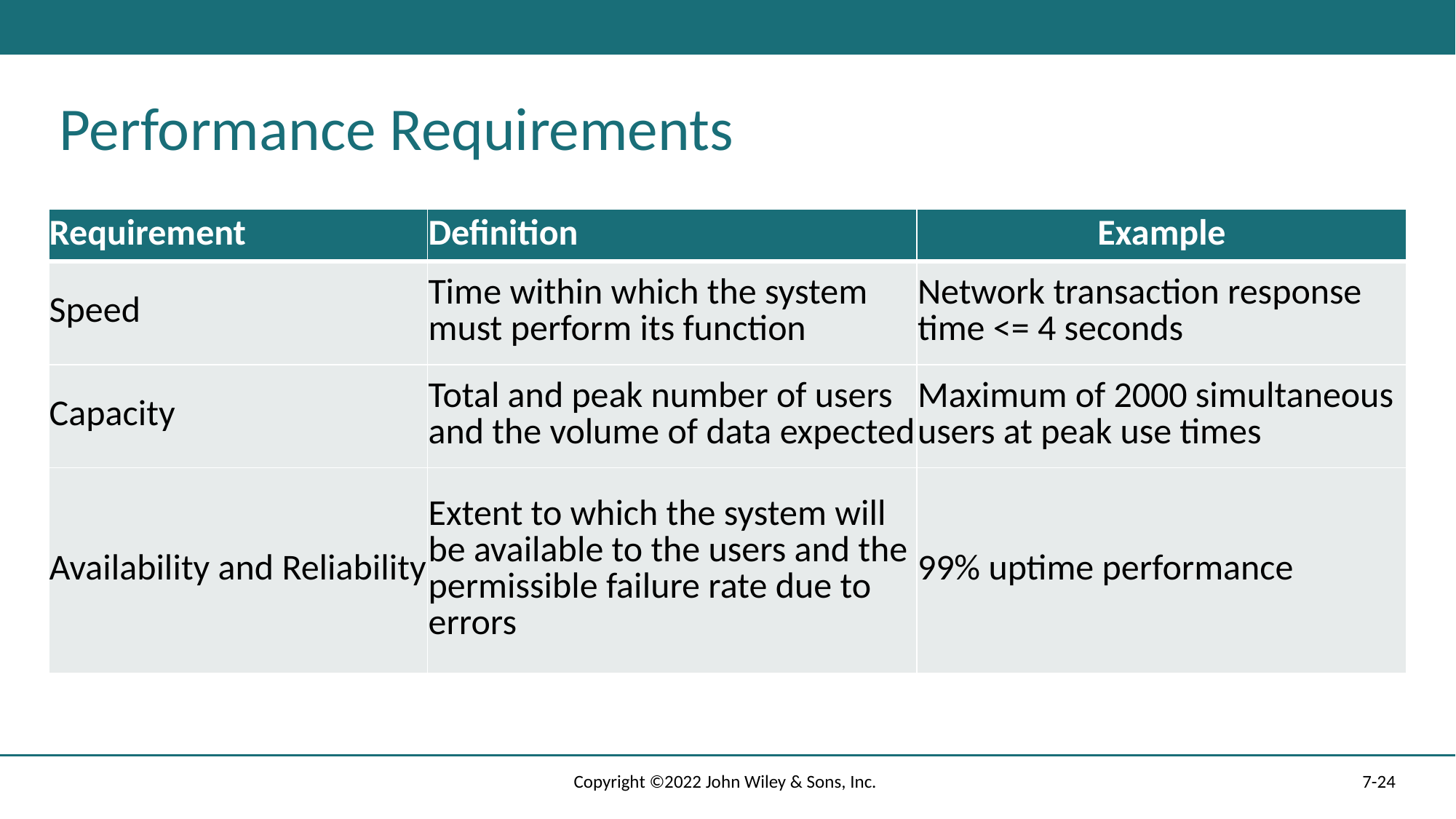

# Performance Requirements
| Requirement | Definition | Example |
| --- | --- | --- |
| Speed | Time within which the system must perform its function | Network transaction response time <= 4 seconds |
| Capacity | Total and peak number of users and the volume of data expected | Maximum of 2000 simultaneous users at peak use times |
| Availability and Reliability | Extent to which the system will be available to the users and the permissible failure rate due to errors | 99% uptime performance |
Copyright ©2022 John Wiley & Sons, Inc.
7-24